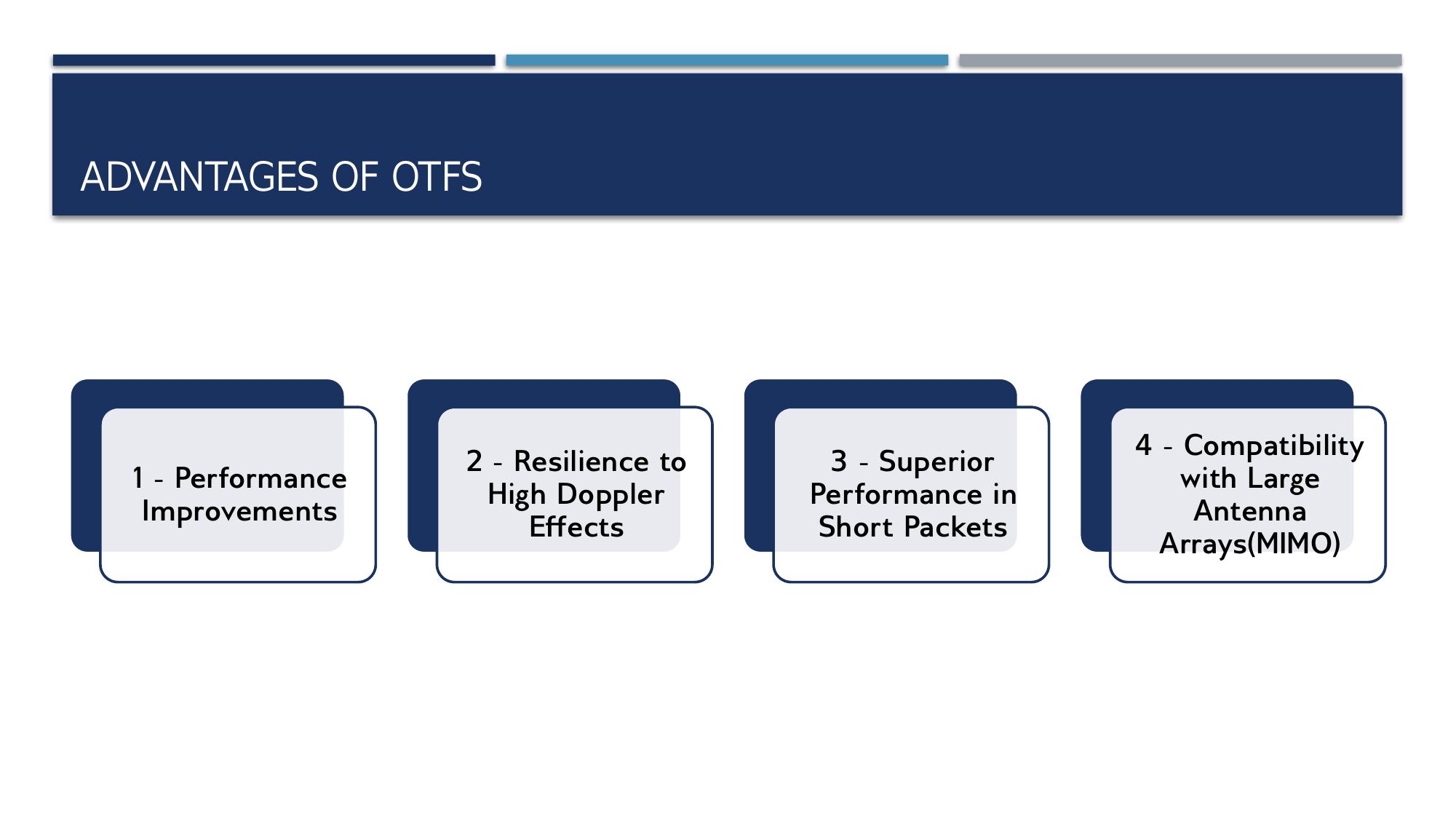

# Advantages of OTFS
1 - Performance Improvements
2 - Resilience to High Doppler Effects
3 - Superior Performance in Short Packets
4 - Compatibility with Large Antenna Arrays(MIMO)